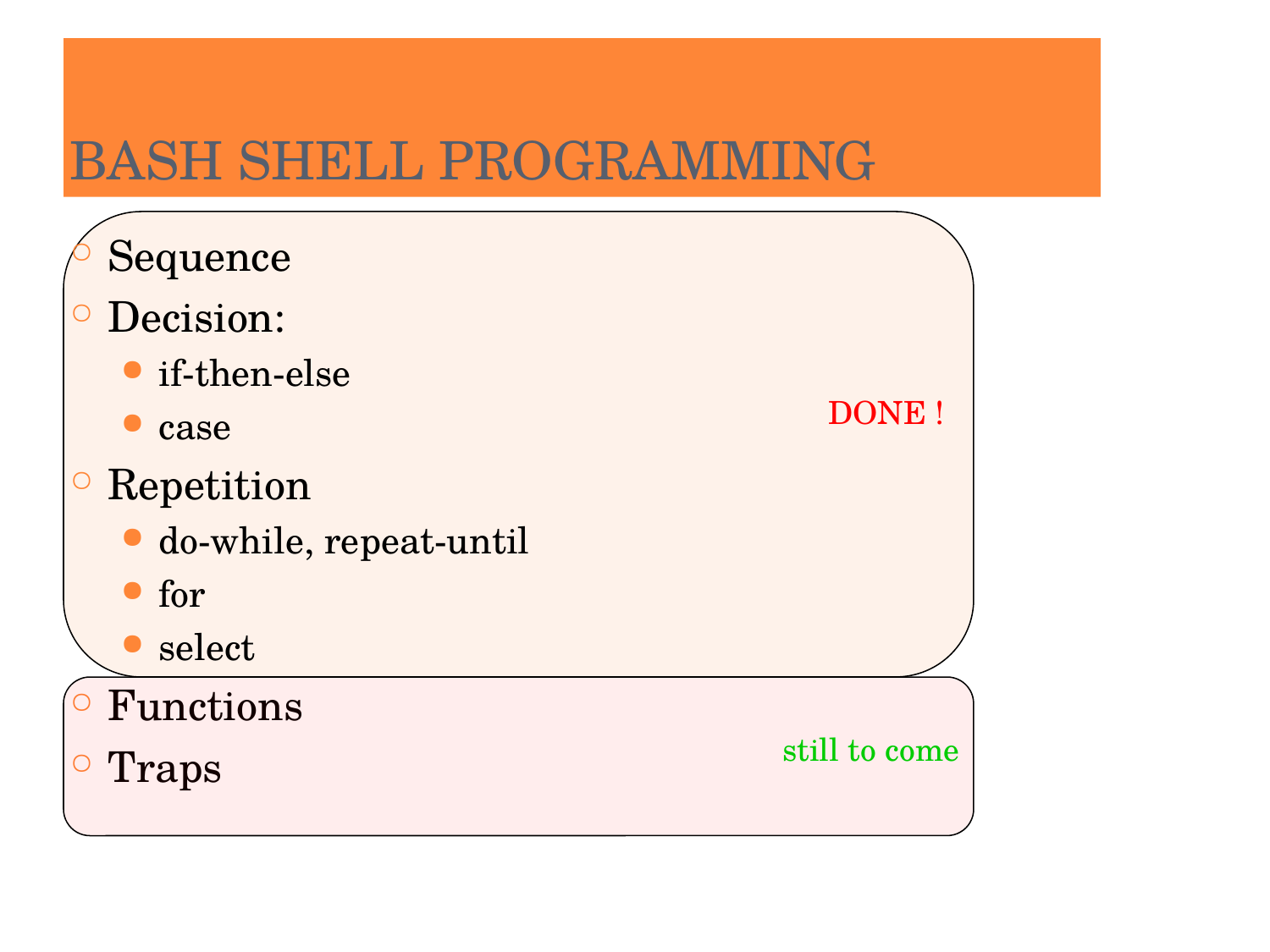

BASH SHELL PROGRAMMING

 DONE !
Sequence
Decision:
if-then-else
case
Repetition
do-while, repeat-until
for
select
Functions
Traps

still to come
46